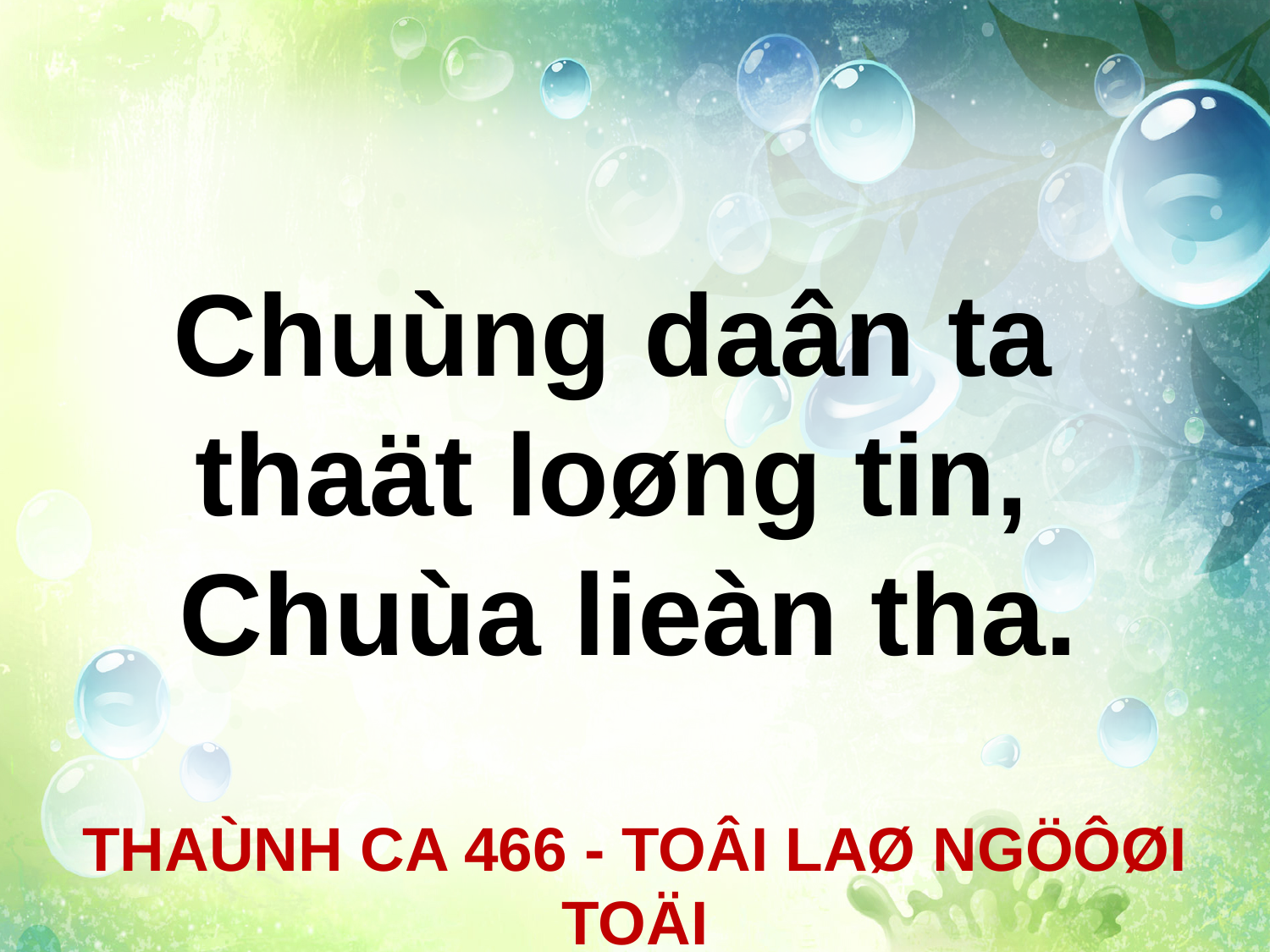

Chuùng daân ta
thaät loøng tin,
Chuùa lieàn tha.
THAÙNH CA 466 - TOÂI LAØ NGÖÔØI TOÄI